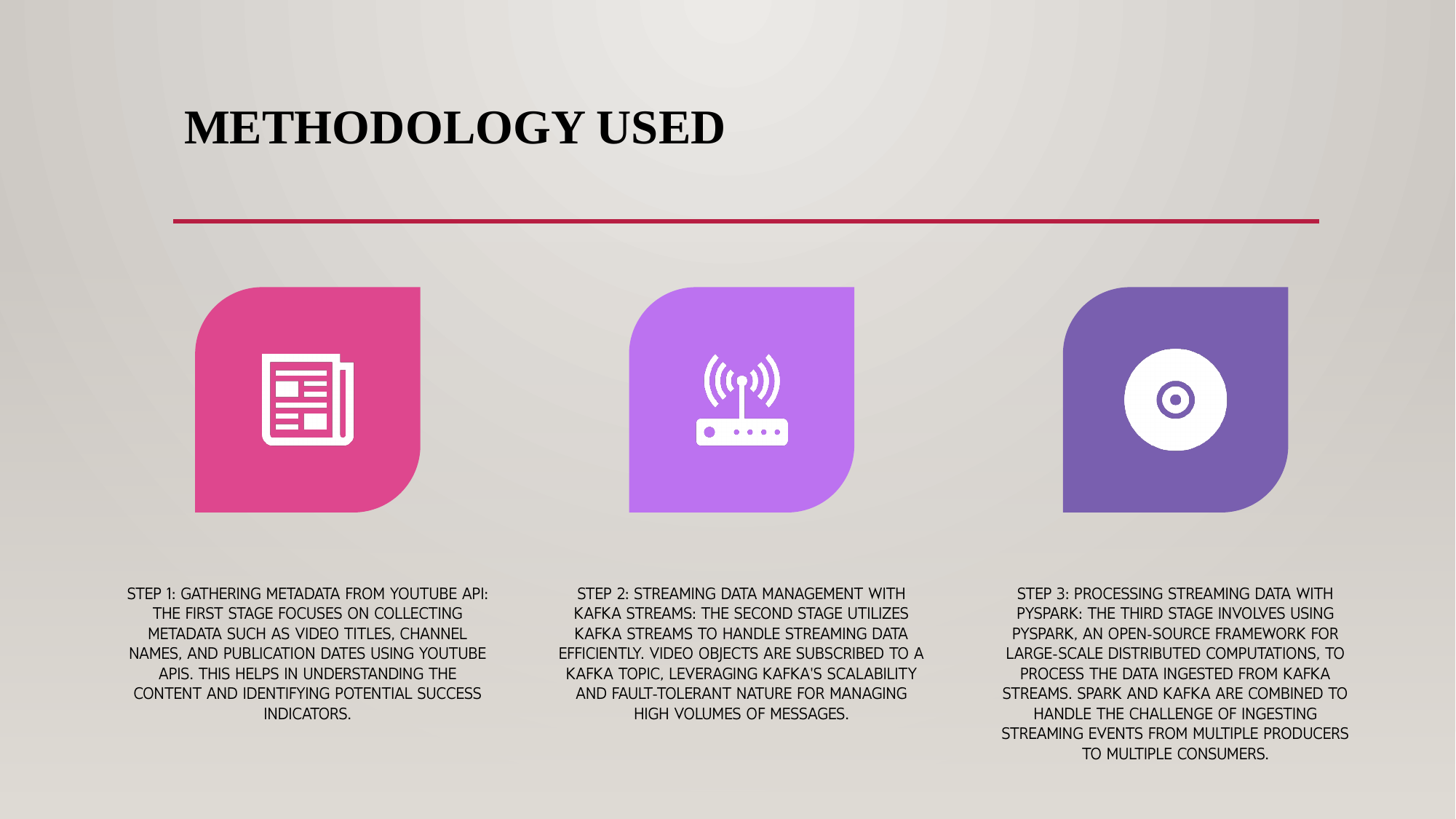

# Methodology Used
Step 1: Gathering Metadata from YouTube API: The first stage focuses on collecting metadata such as video titles, channel names, and publication dates using YouTube APIs. This helps in understanding the content and identifying potential success indicators.
Step 2: Streaming Data Management with Kafka Streams: The second stage utilizes Kafka Streams to handle streaming data efficiently. Video objects are subscribed to a Kafka topic, leveraging Kafka's scalability and fault-tolerant nature for managing high volumes of messages.
Step 3: Processing Streaming Data with PySpark: The third stage involves using PySpark, an open-source framework for large-scale distributed computations, to process the data ingested from Kafka Streams. Spark and Kafka are combined to handle the challenge of ingesting streaming events from multiple producers to multiple consumers.